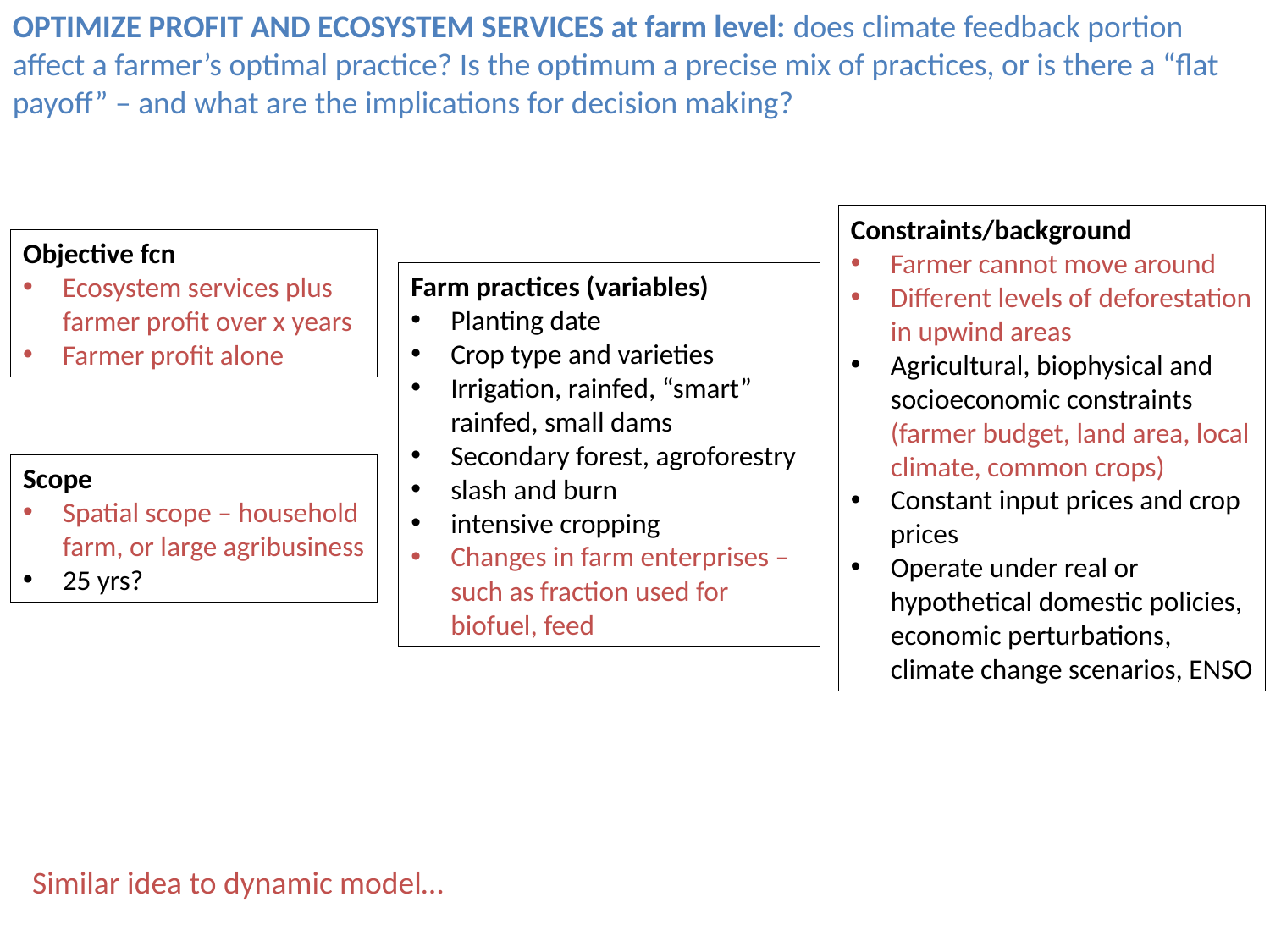

OPTIMIZE PROFIT AND ECOSYSTEM SERVICES at farm level: does climate feedback portion affect a farmer’s optimal practice? Is the optimum a precise mix of practices, or is there a “flat payoff” – and what are the implications for decision making?
Constraints/background
Farmer cannot move around
Different levels of deforestation in upwind areas
Agricultural, biophysical and socioeconomic constraints (farmer budget, land area, local climate, common crops)
Constant input prices and crop prices
Operate under real or hypothetical domestic policies, economic perturbations, climate change scenarios, ENSO
Objective fcn
Ecosystem services plus farmer profit over x years
Farmer profit alone
Farm practices (variables)
Planting date
Crop type and varieties
Irrigation, rainfed, “smart” rainfed, small dams
Secondary forest, agroforestry
slash and burn
intensive cropping
Changes in farm enterprises – such as fraction used for biofuel, feed
Scope
Spatial scope – household farm, or large agribusiness
25 yrs?
Similar idea to dynamic model…